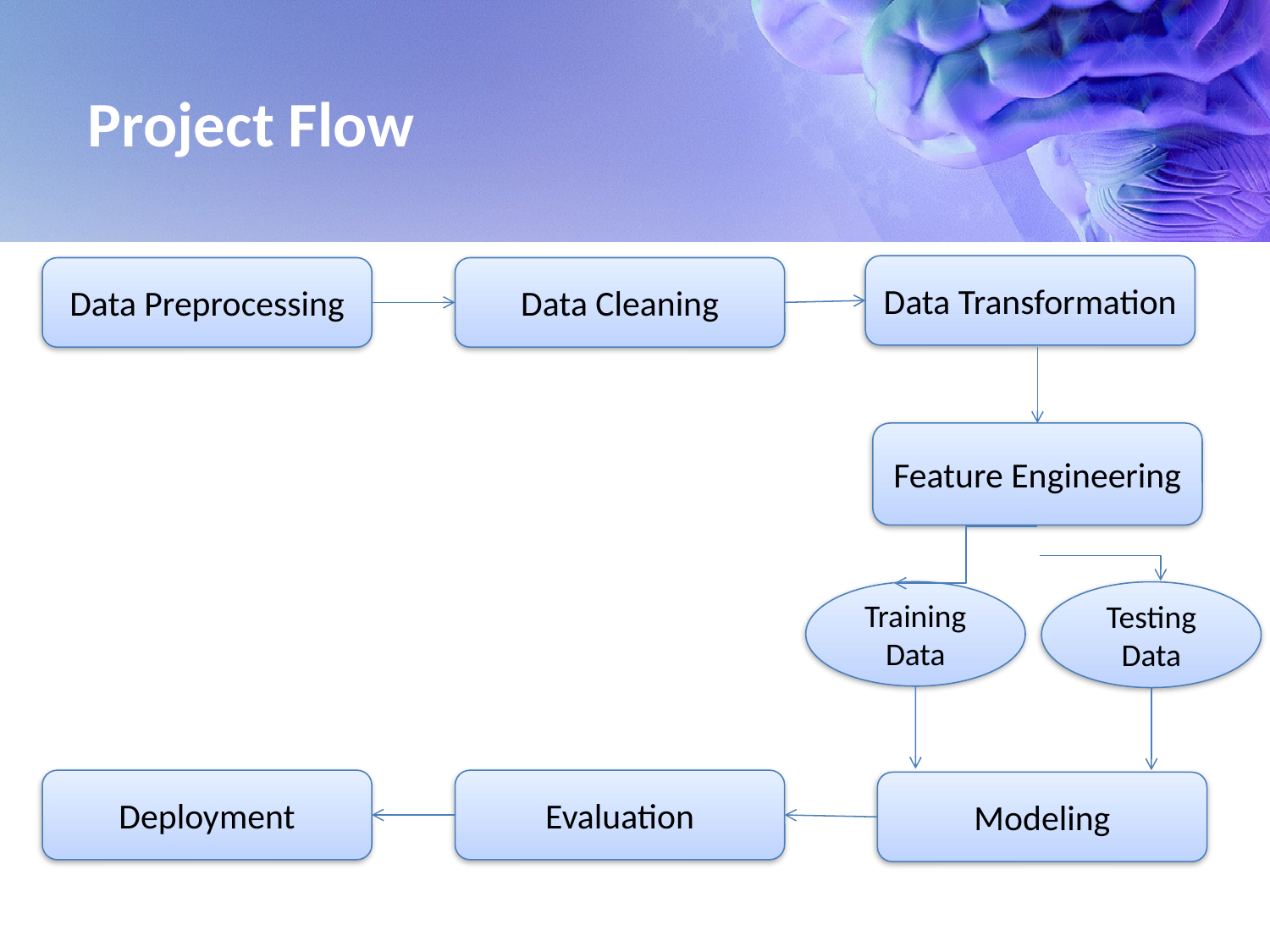

# Project Flow
Data Transformation
Data Preprocessing
Data Cleaning
Feature Engineering
Training Data
Testing Data
Deployment
Evaluation
Modeling